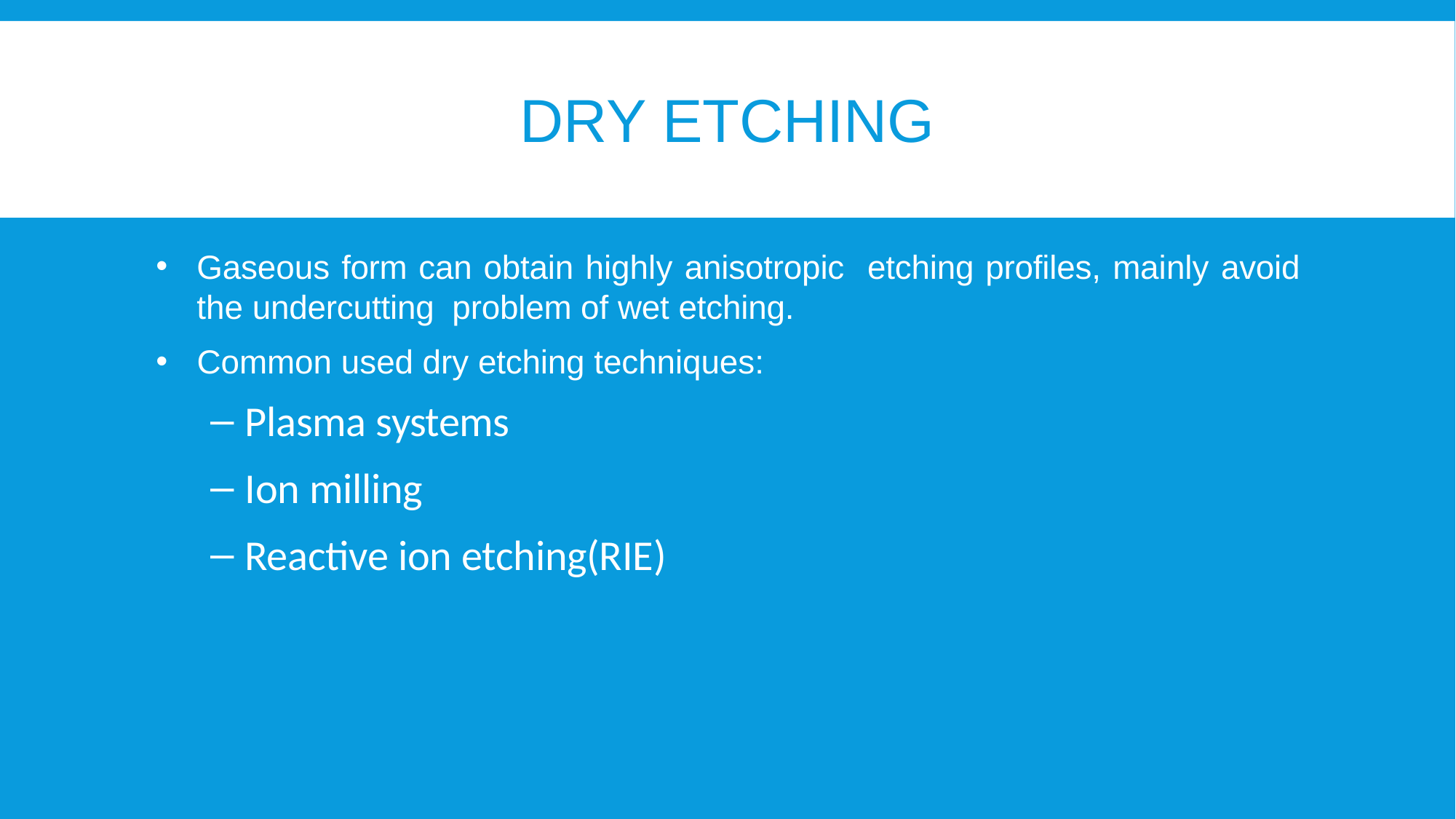

# DRY ETCHING
Gaseous form can obtain highly anisotropic  etching profiles, mainly avoid the undercutting  problem of wet etching.
Common used dry etching techniques:
Plasma systems
Ion milling
Reactive ion etching(RIE)